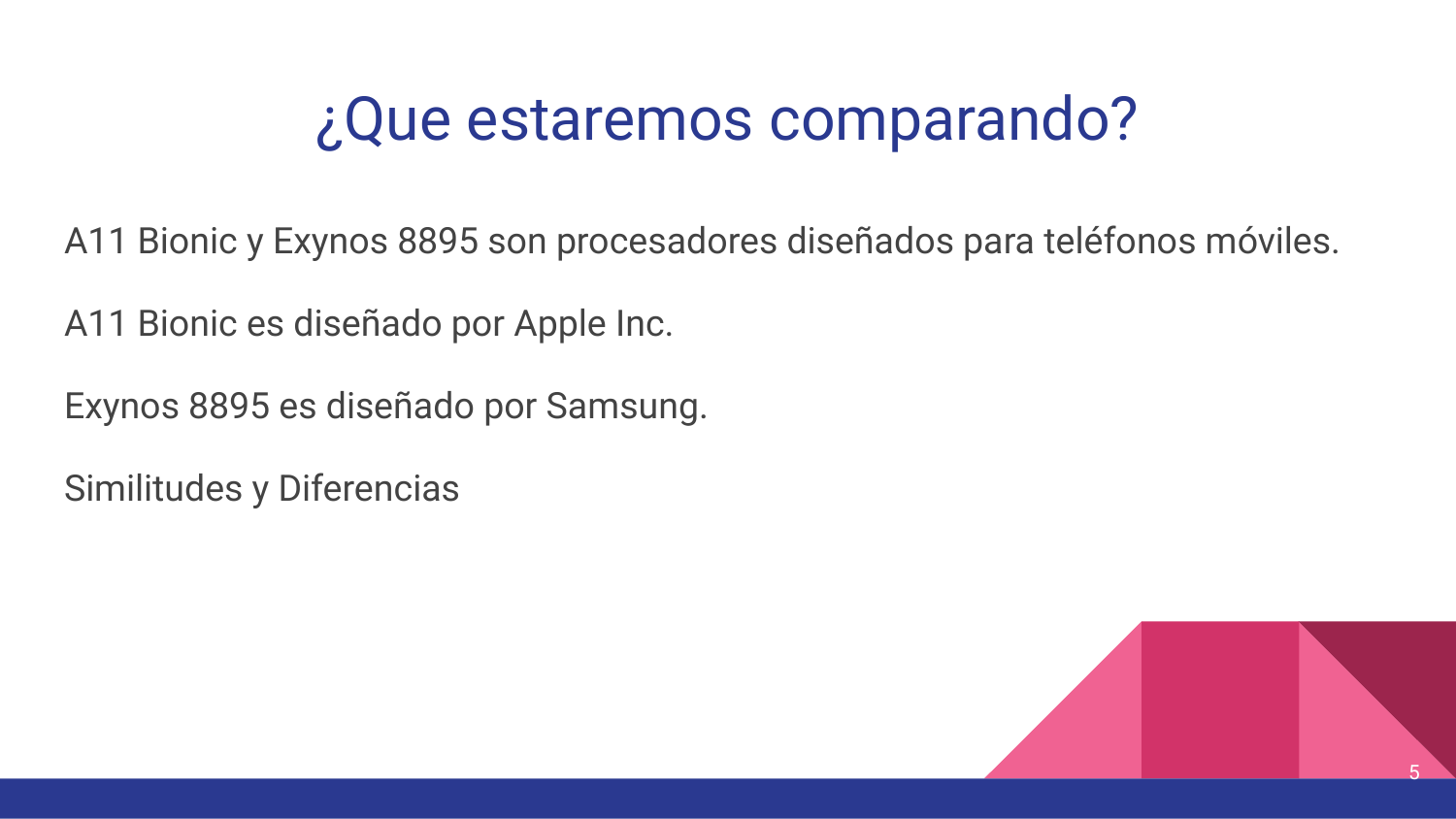

# ¿Que estaremos comparando?
A11 Bionic y Exynos 8895 son procesadores diseñados para teléfonos móviles.
A11 Bionic es diseñado por Apple Inc.
Exynos 8895 es diseñado por Samsung.
Similitudes y Diferencias
5